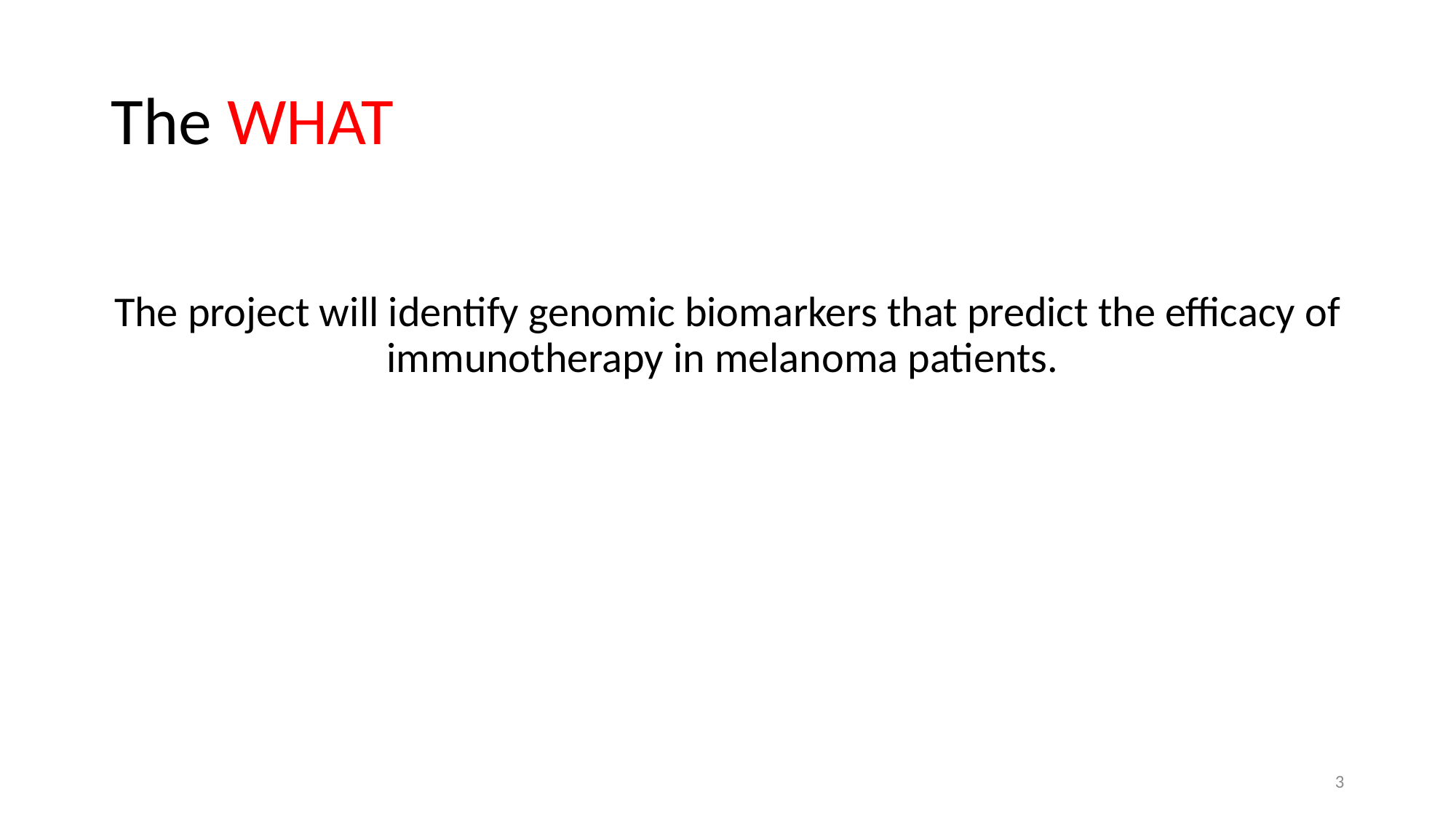

# The WHAT

The project will identify genomic biomarkers that predict the efficacy of immunotherapy in melanoma patients.
3